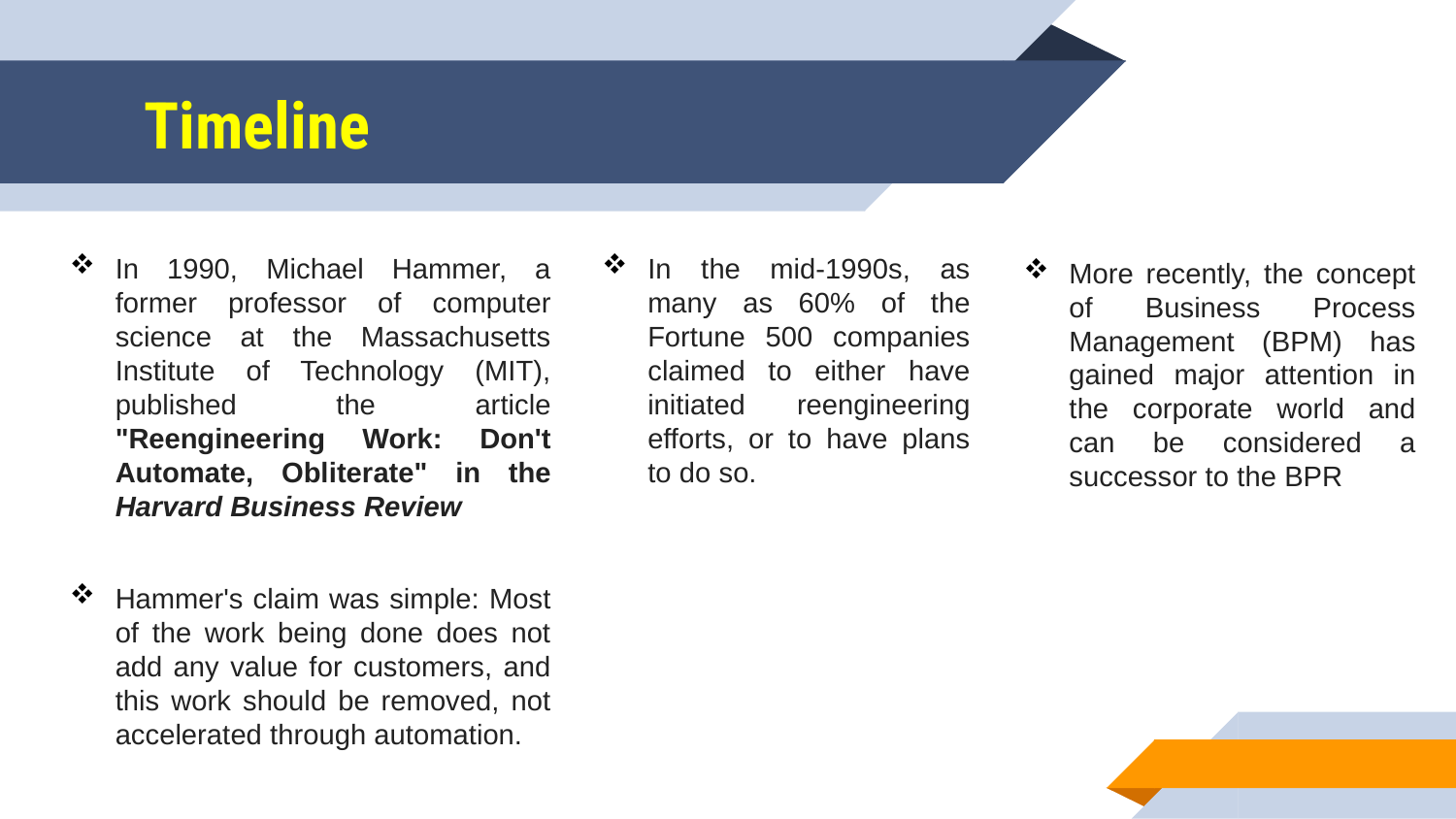

# Timeline
In 1990, Michael Hammer, a former professor of computer science at the Massachusetts Institute of Technology (MIT), published the article "Reengineering Work: Don't Automate, Obliterate" in the Harvard Business Review

Hammer's claim was simple: Most of the work being done does not add any value for customers, and this work should be removed, not accelerated through automation.
In the mid-1990s, as many as 60% of the Fortune 500 companies claimed to either have initiated reengineering efforts, or to have plans to do so.

More recently, the concept of Business Process Management (BPM) has gained major attention in the corporate world and can be considered a successor to the BPR